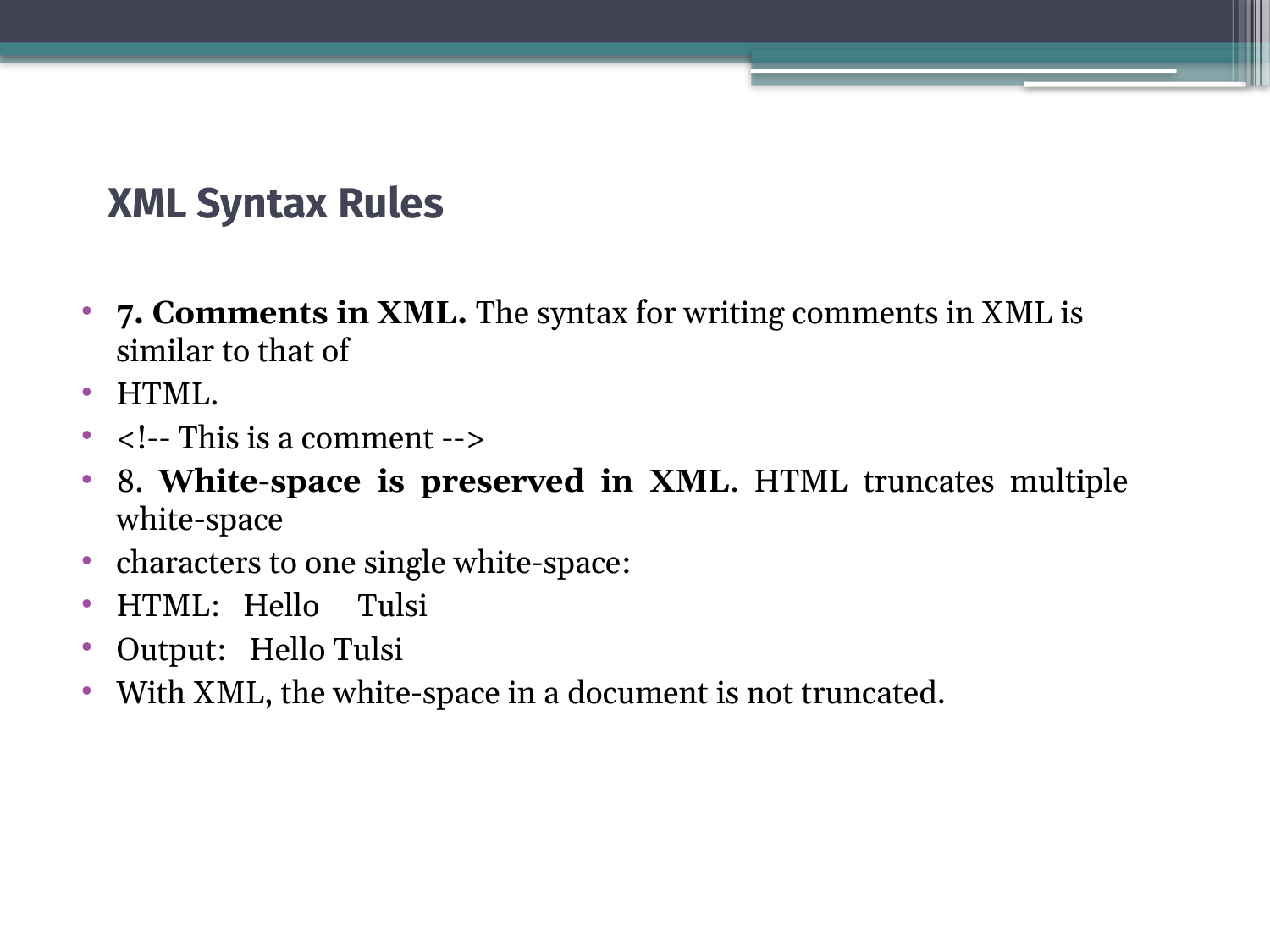

# XML Syntax Rules
7. Comments in XML. The syntax for writing comments in XML is similar to that of
HTML.
<!-- This is a comment -->
8.  White-space  is  preserved  in  XML.  HTML  truncates  multiple  white-space
characters to one single white-space:
HTML:   Hello     Tulsi
Output:   Hello Tulsi
With XML, the white-space in a document is not truncated.